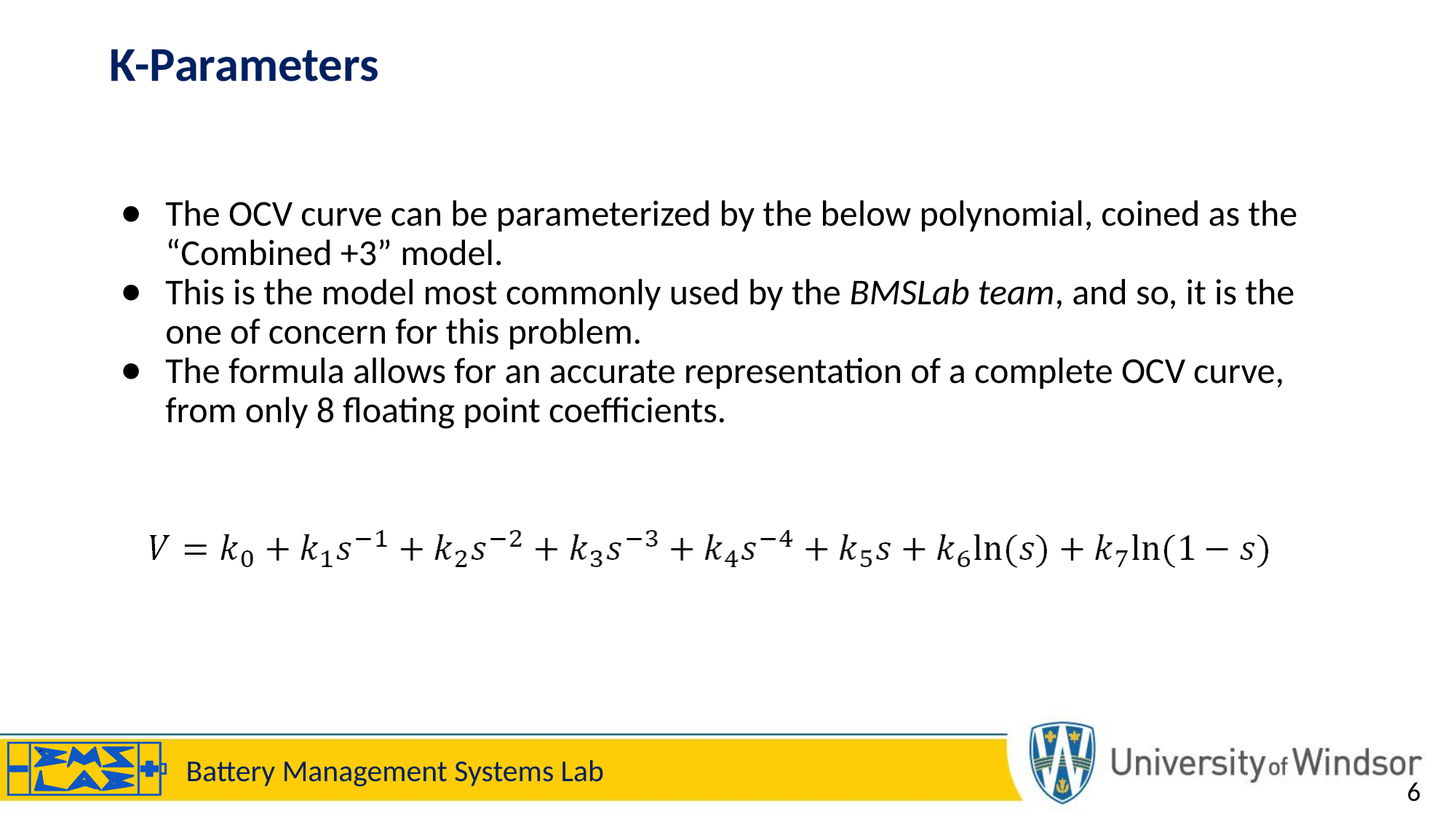

# K-Parameters
The OCV curve can be parameterized by the below polynomial, coined as the “Combined +3” model.
This is the model most commonly used by the BMSLab team, and so, it is the one of concern for this problem.
The formula allows for an accurate representation of a complete OCV curve, from only 8 floating point coefficients.

6